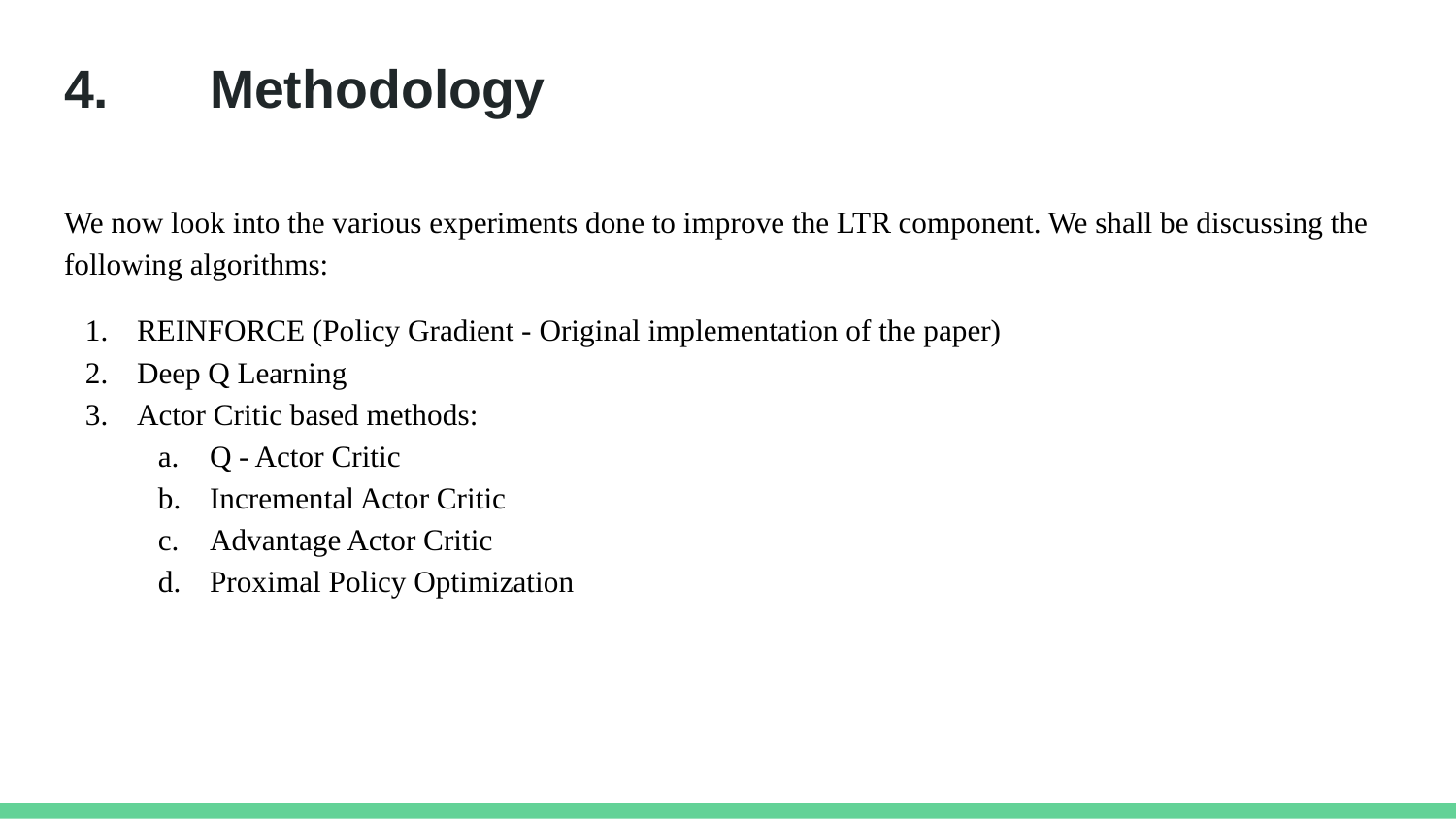

# 4.	Methodology
We now look into the various experiments done to improve the LTR component. We shall be discussing the following algorithms:
REINFORCE (Policy Gradient - Original implementation of the paper)
Deep Q Learning
Actor Critic based methods:
Q - Actor Critic
Incremental Actor Critic
Advantage Actor Critic
Proximal Policy Optimization